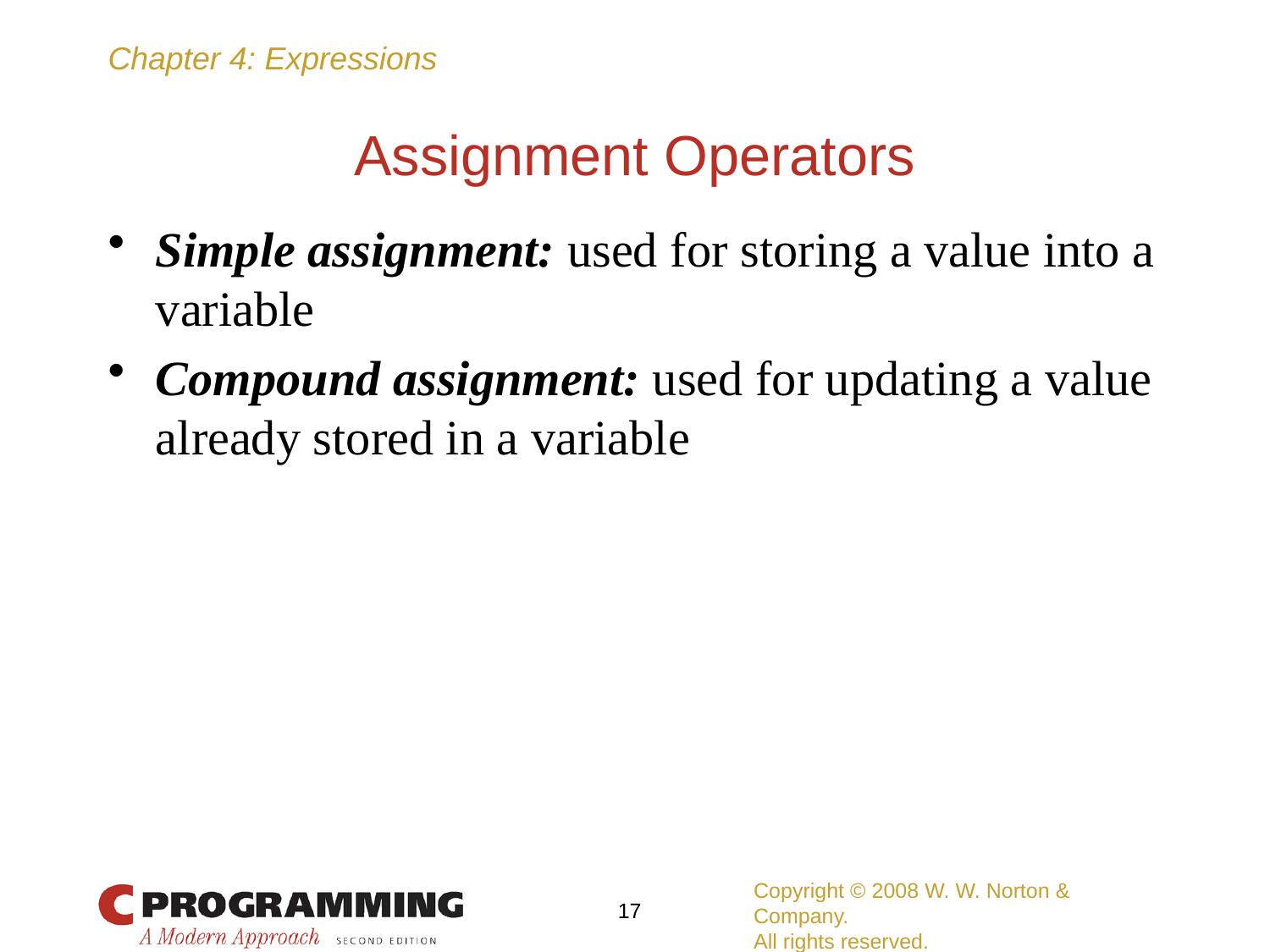

# Assignment Operators
Simple assignment: used for storing a value into a variable
Compound assignment: used for updating a value already stored in a variable

Copyright © 2008 W. W. Norton & Company.
All rights reserved.
17